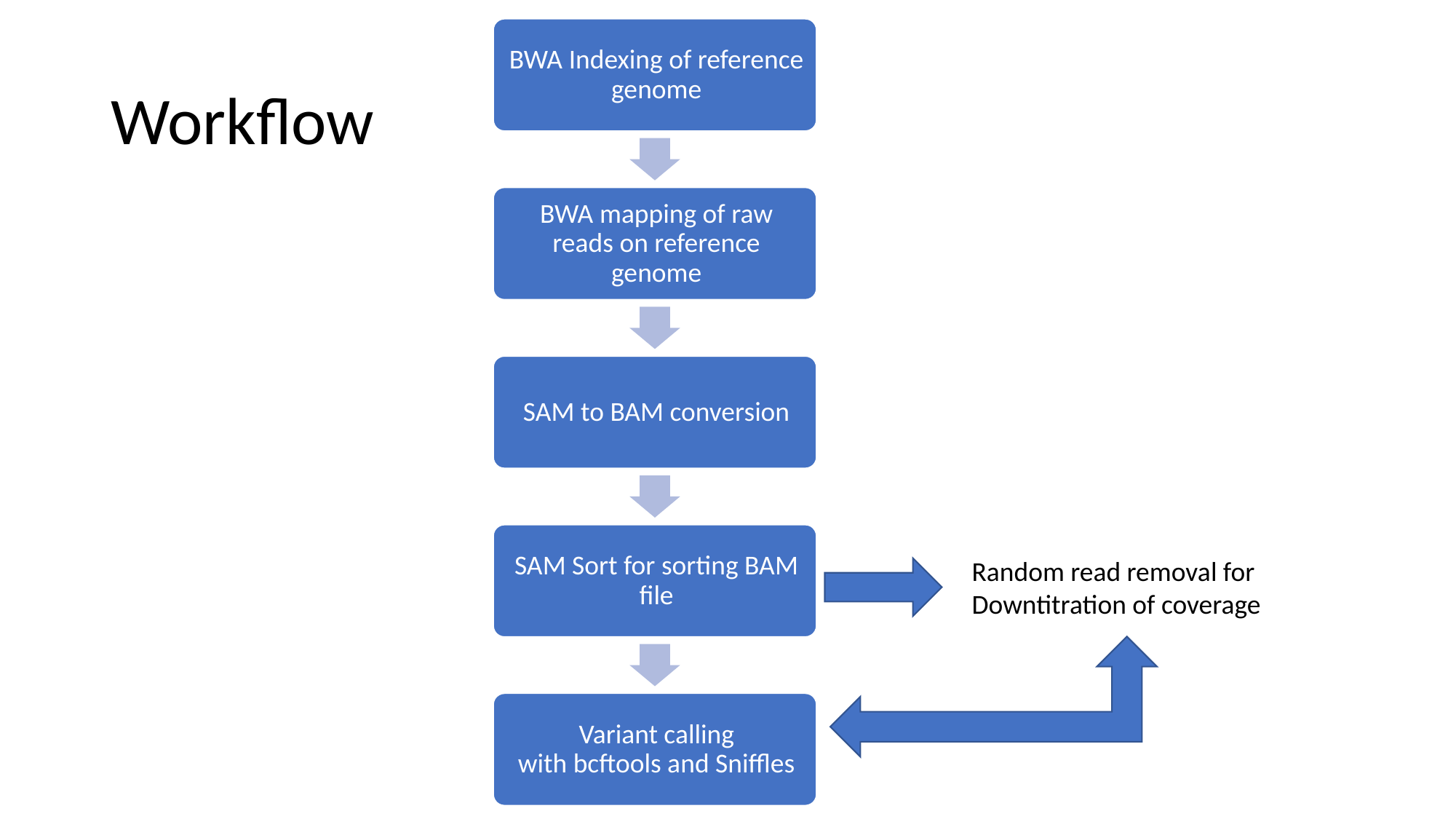

BWA Indexing of reference genome

BWA mapping of raw reads on reference genome

SAM to BAM conversion

SAM Sort for sorting BAM file

Variant calling with bcftools and Sniffles
# Workflow
Random read removal for
Downtitration of coverage